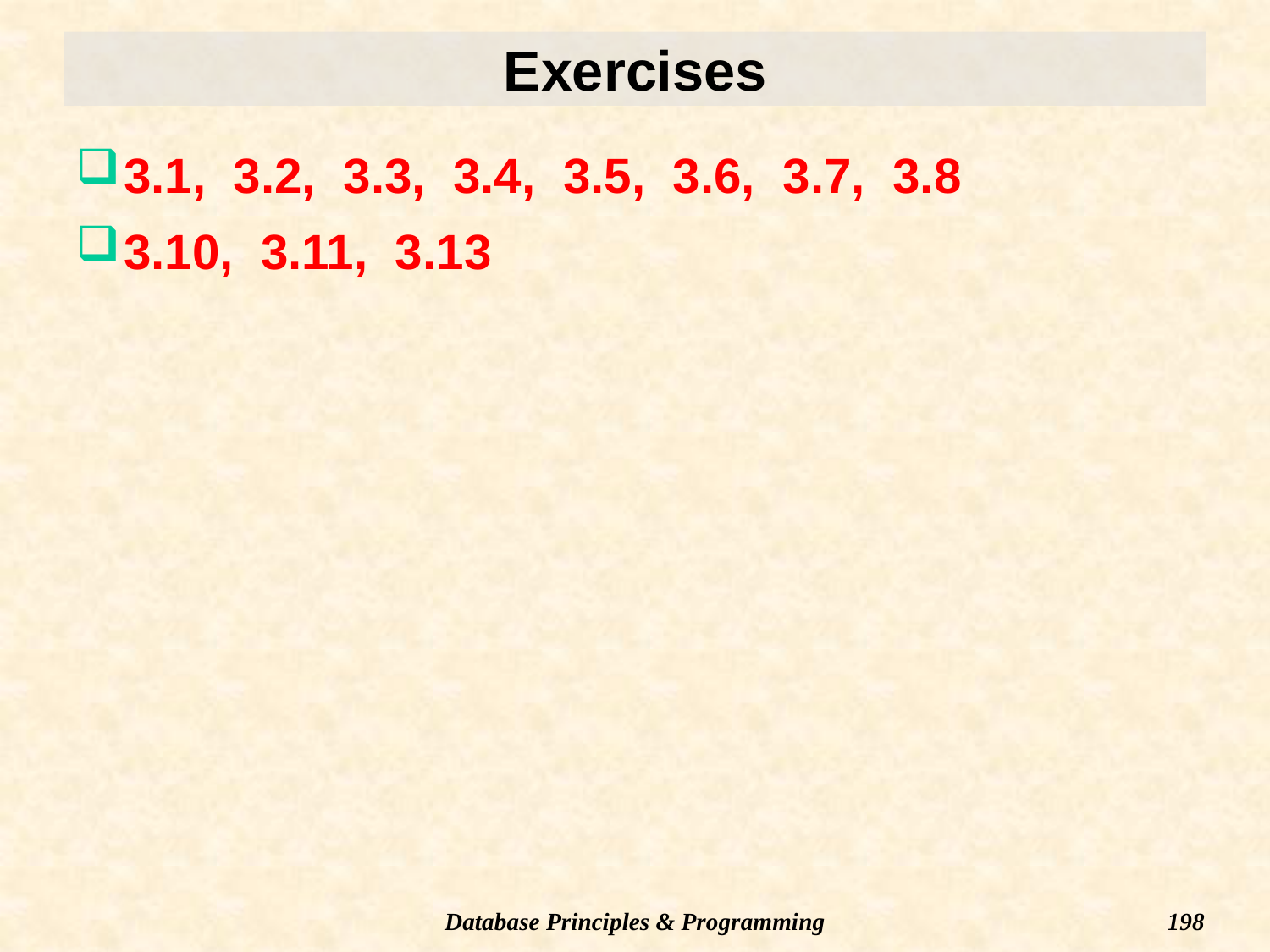

# Exercises
3.1,  3.2,  3.3,  3.4,  3.5,  3.6,  3.7,  3.8
3.10,  3.11,  3.13

Database Principles & Programming
198